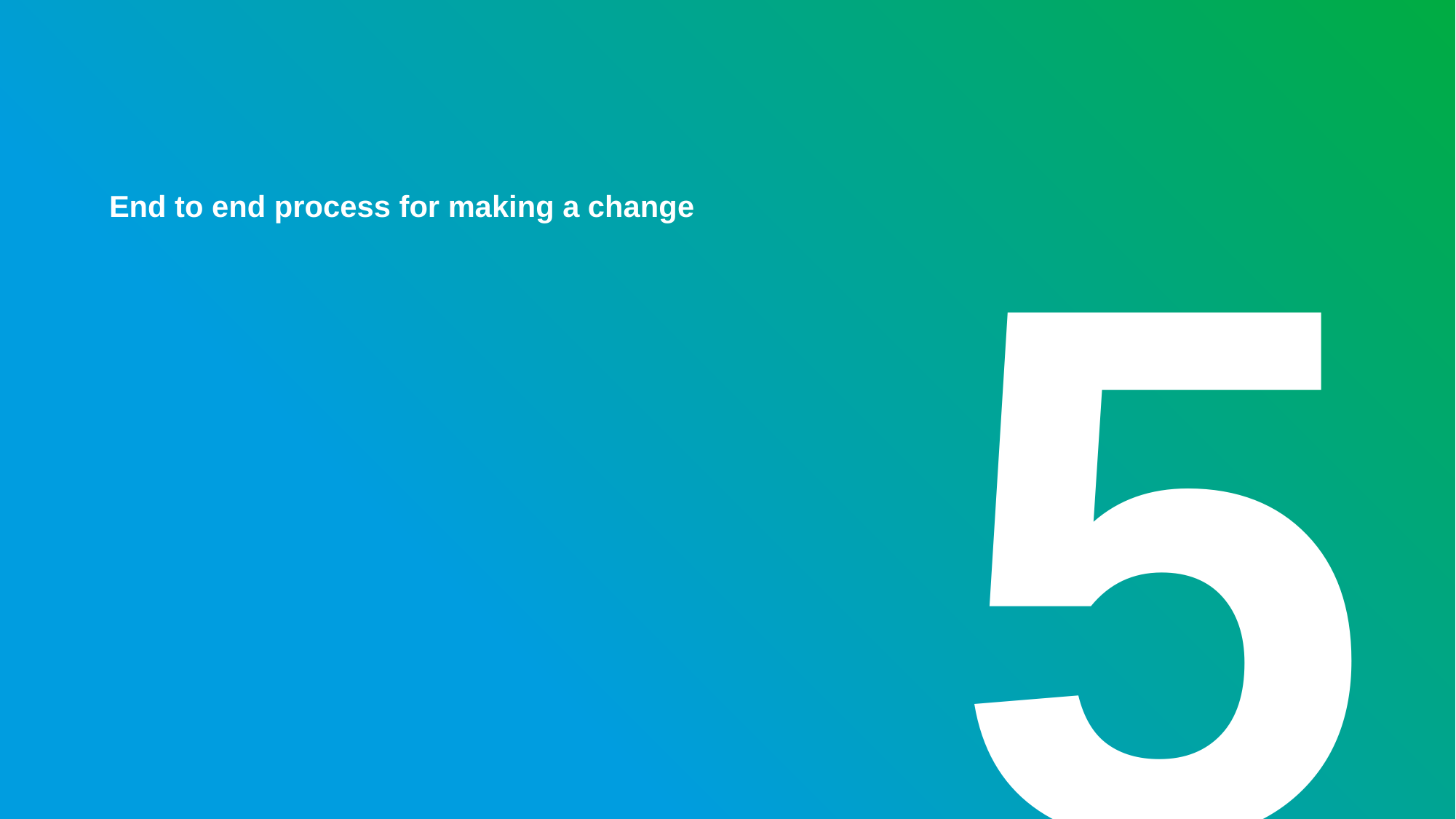

End to end process for making a change
5